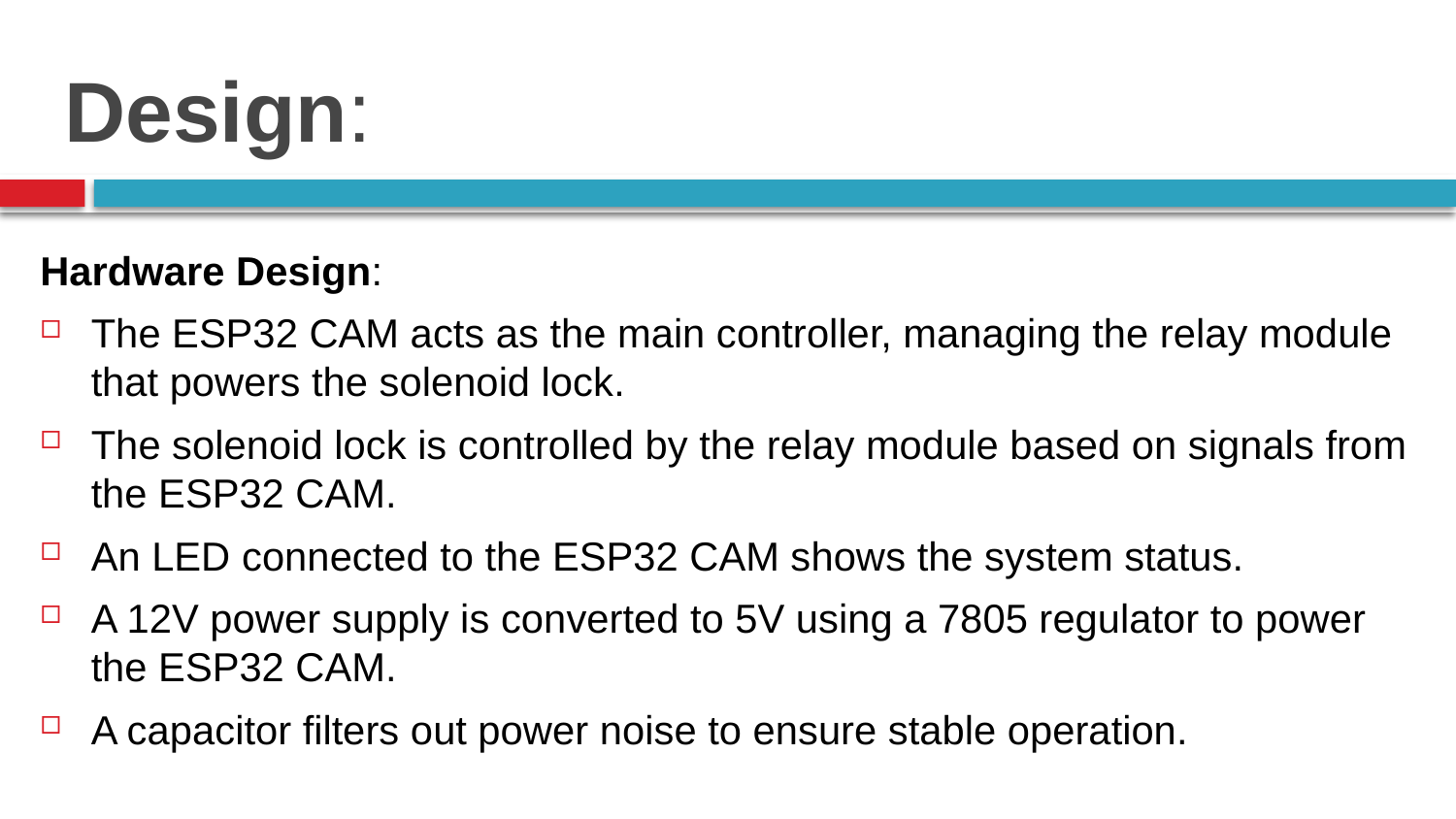

# Design:
Hardware Design:
The ESP32 CAM acts as the main controller, managing the relay module that powers the solenoid lock.
The solenoid lock is controlled by the relay module based on signals from the ESP32 CAM.
An LED connected to the ESP32 CAM shows the system status.
A 12V power supply is converted to 5V using a 7805 regulator to power the ESP32 CAM.
A capacitor filters out power noise to ensure stable operation.